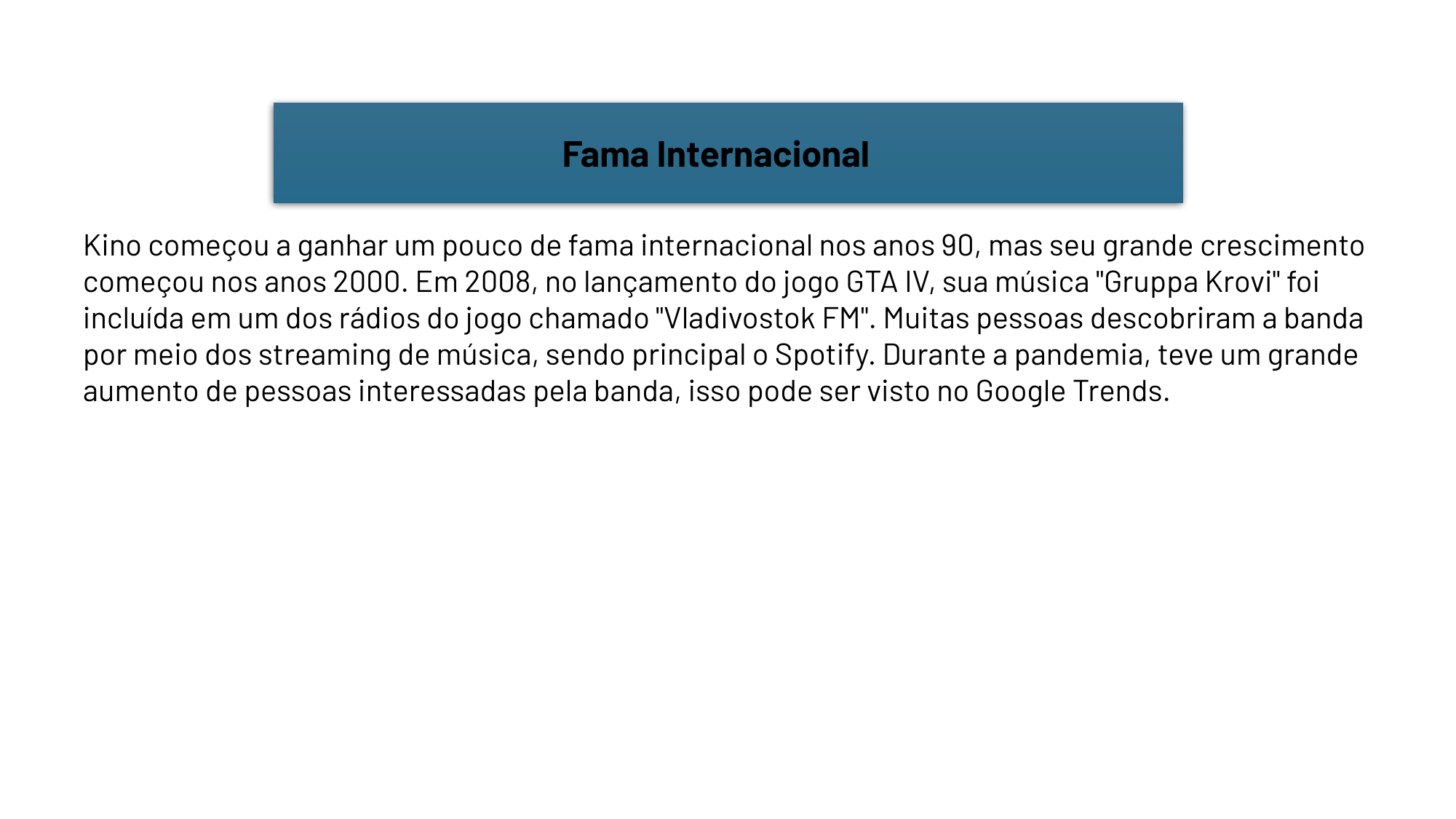

Fama Internacional
Kino começou a ganhar um pouco de fama internacional nos anos 90, mas seu grande crescimento começou nos anos 2000. Em 2008, no lançamento do jogo GTA IV, sua música "Gruppa Krovi" foi incluída em um dos rádios do jogo chamado "Vladivostok FM". Muitas pessoas descobriram a banda por meio dos streaming de música, sendo principal o Spotify. Durante a pandemia, teve um grande aumento de pessoas interessadas pela banda, isso pode ser visto no Google Trends.